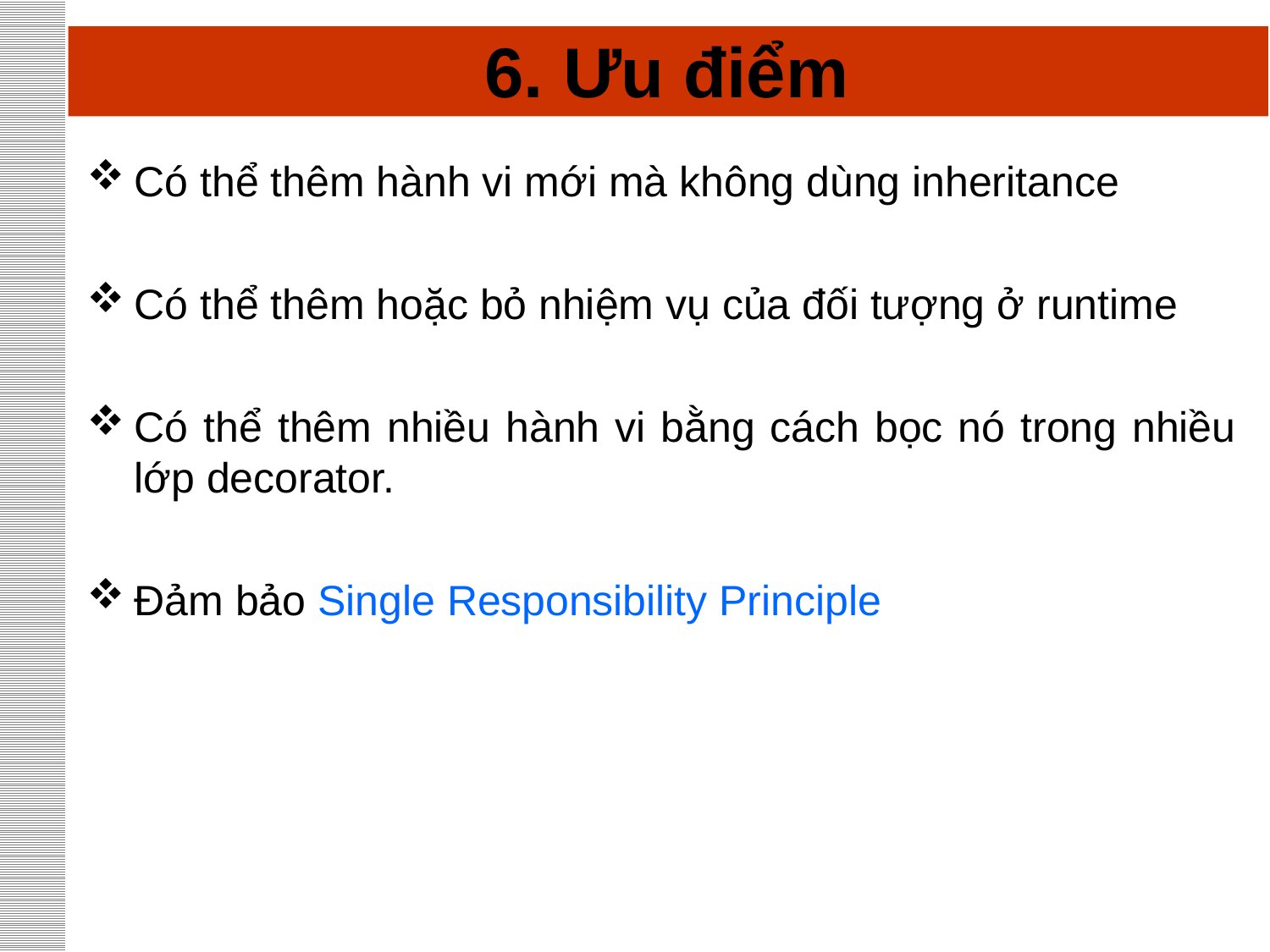

# 6. Ưu điểm
Có thể thêm hành vi mới mà không dùng inheritance

Có thể thêm hoặc bỏ nhiệm vụ của đối tượng ở runtime

Có thể thêm nhiều hành vi bằng cách bọc nó trong nhiều lớp decorator.

Đảm bảo Single Responsibility Principle